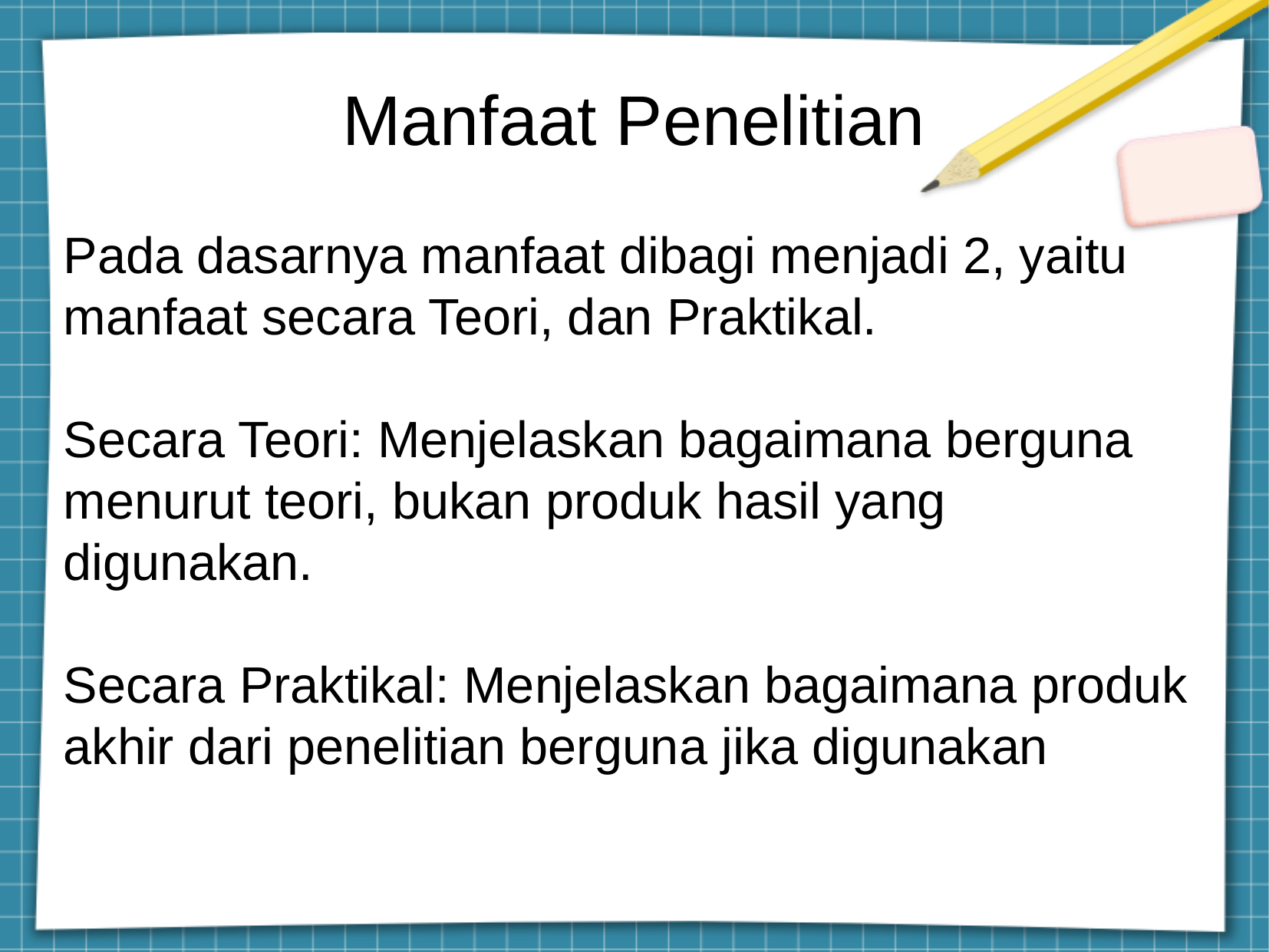

Manfaat Penelitian

Pada dasarnya manfaat dibagi menjadi 2, yaitu manfaat secara Teori, dan Praktikal.

Secara Teori: Menjelaskan bagaimana berguna menurut teori, bukan produk hasil yang digunakan.

Secara Praktikal: Menjelaskan bagaimana produk akhir dari penelitian berguna jika digunakan